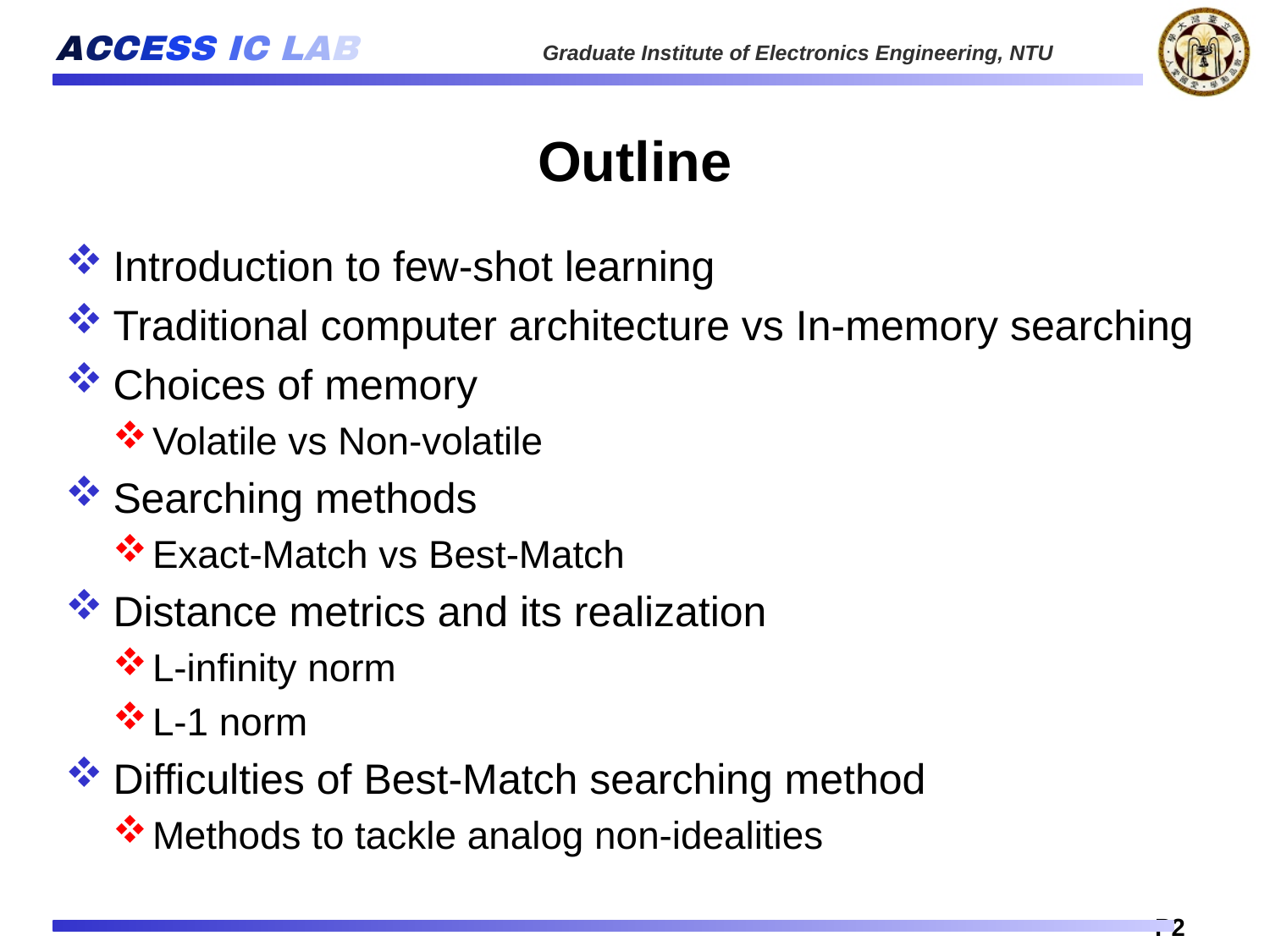

# Outline
Introduction to few-shot learning
Traditional computer architecture vs In-memory searching
Choices of memory
Volatile vs Non-volatile
Searching methods
Exact-Match vs Best-Match
Distance metrics and its realization
L-infinity norm
L-1 norm
Difficulties of Best-Match searching method
Methods to tackle analog non-idealities